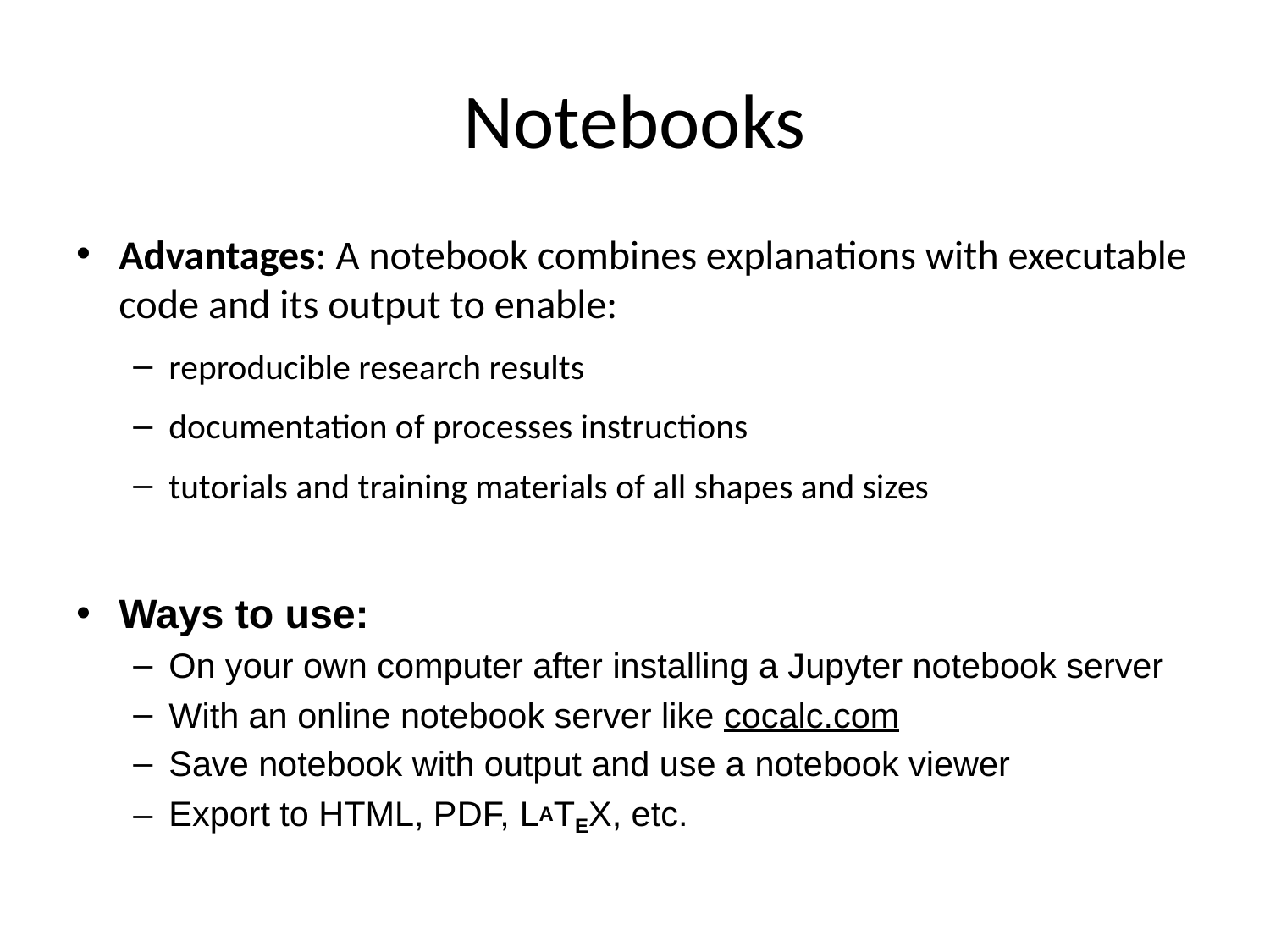

# Notebooks
Advantages: A notebook combines explanations with executable code and its output to enable:
reproducible research results
documentation of processes instructions
tutorials and training materials of all shapes and sizes

Ways to use:
On your own computer after installing a Jupyter notebook server
With an online notebook server like cocalc.com
Save notebook with output and use a notebook viewer
Export to HTML, PDF, LATEX, etc.